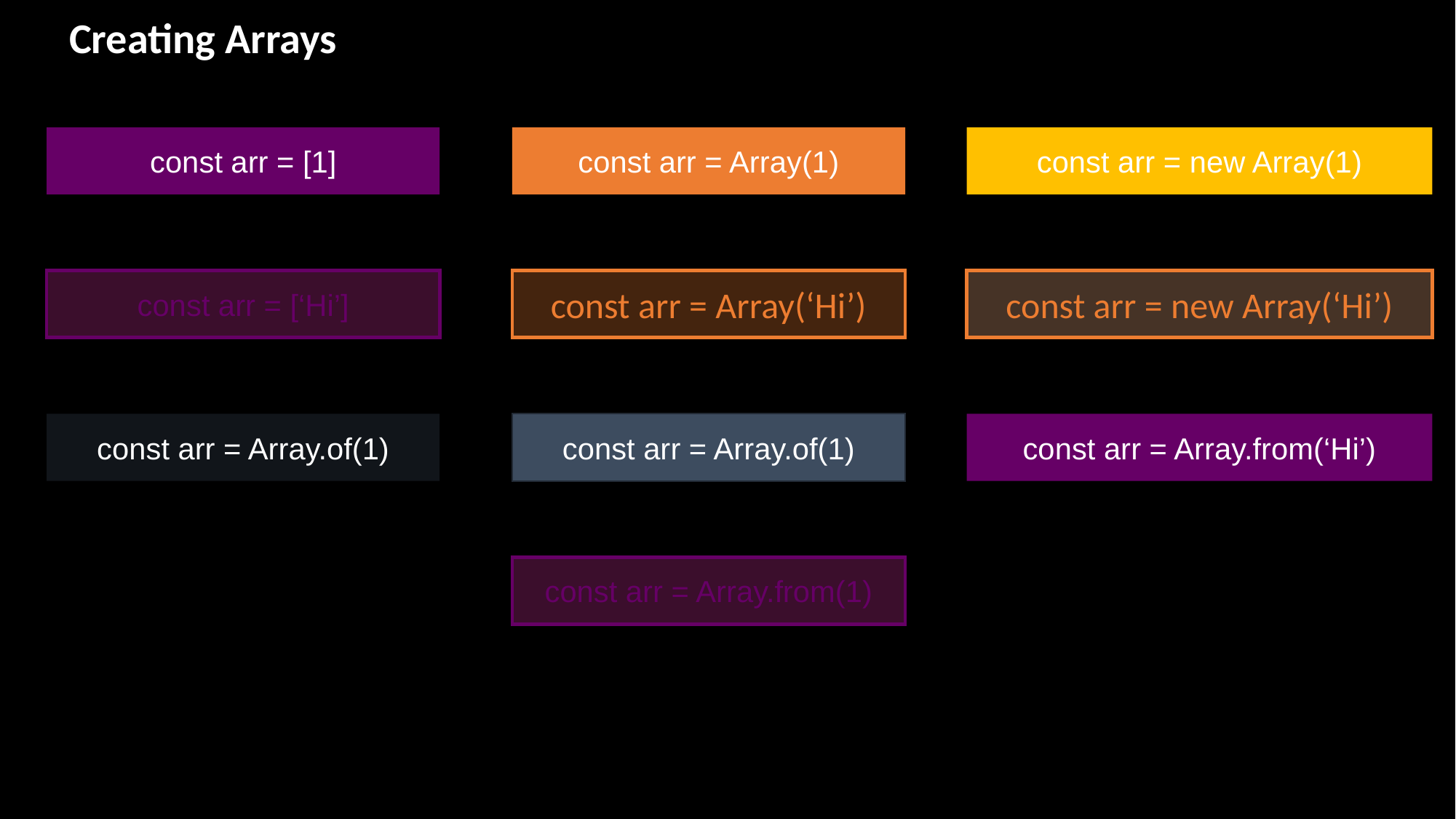

Creating Arrays
const arr = Array(1)
const arr = new Array(1)
const arr = [1]
const arr = new Array(‘Hi’)
const arr = [‘Hi’]
const arr = Array(‘Hi’)
const arr = Array.from(‘Hi’)
const arr = Array.of(1)
const arr = Array.of(1)
const arr = Array.from(1)